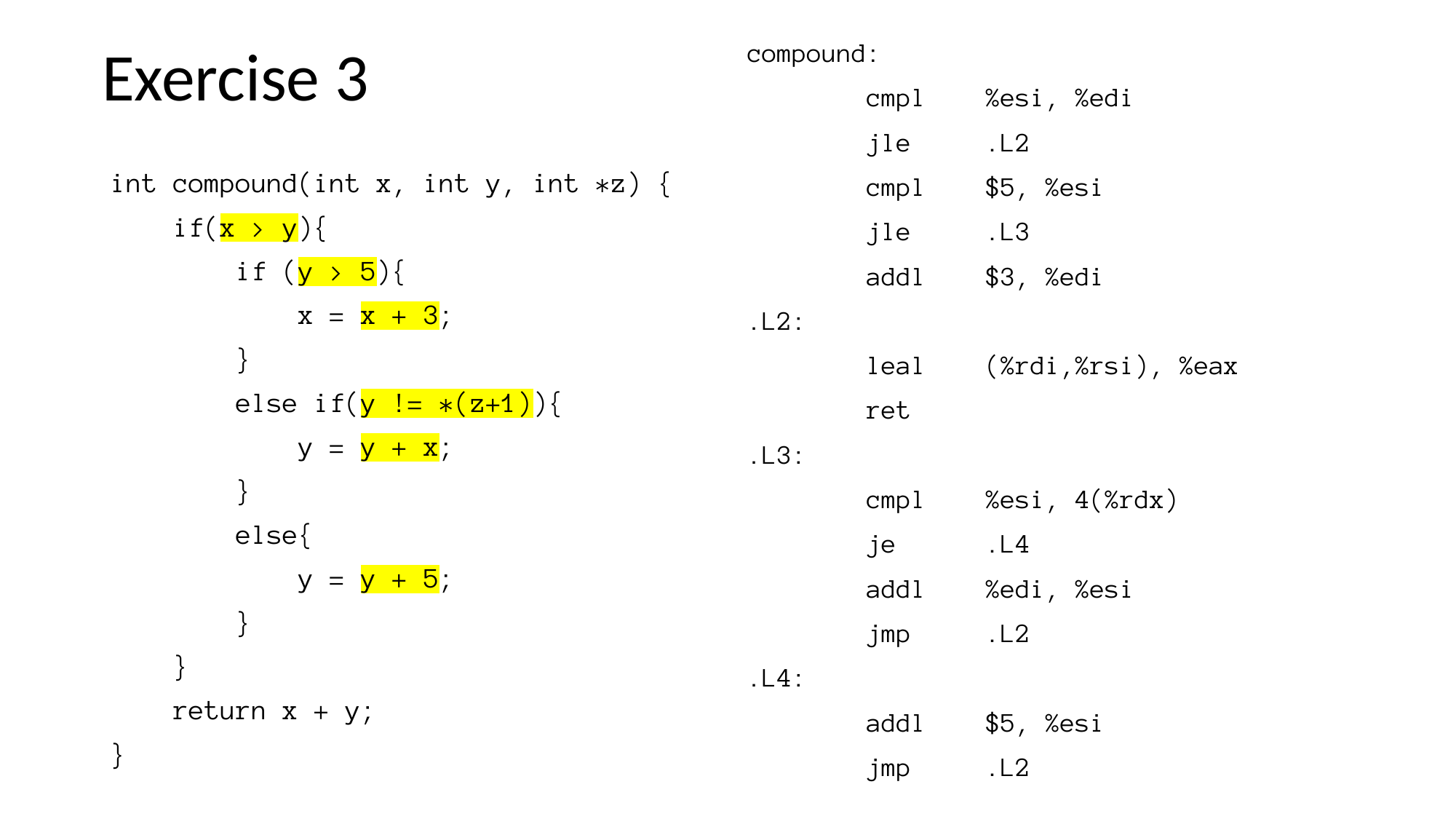

# Exercise 3
compound:
        cmpl    %esi, %edi
        jle     .L2
        cmpl    $5, %esi
        jle     .L3
        addl    $3, %edi
.L2:
        leal    (%rdi,%rsi), %eax
        ret
.L3:
        cmpl    %esi, 4(%rdx)
        je      .L4
        addl    %edi, %esi
        jmp     .L2
.L4:
        addl    $5, %esi
        jmp     .L2
int compound(int x, int y, int *z) {
    if(x > y){
        if (y > 5){
            x = x + 3;
        }
        else if(y != *(z+1)){
            y = y + x;
        }
        else{
            y = y + 5;
        }
    }
    return x + y;
}